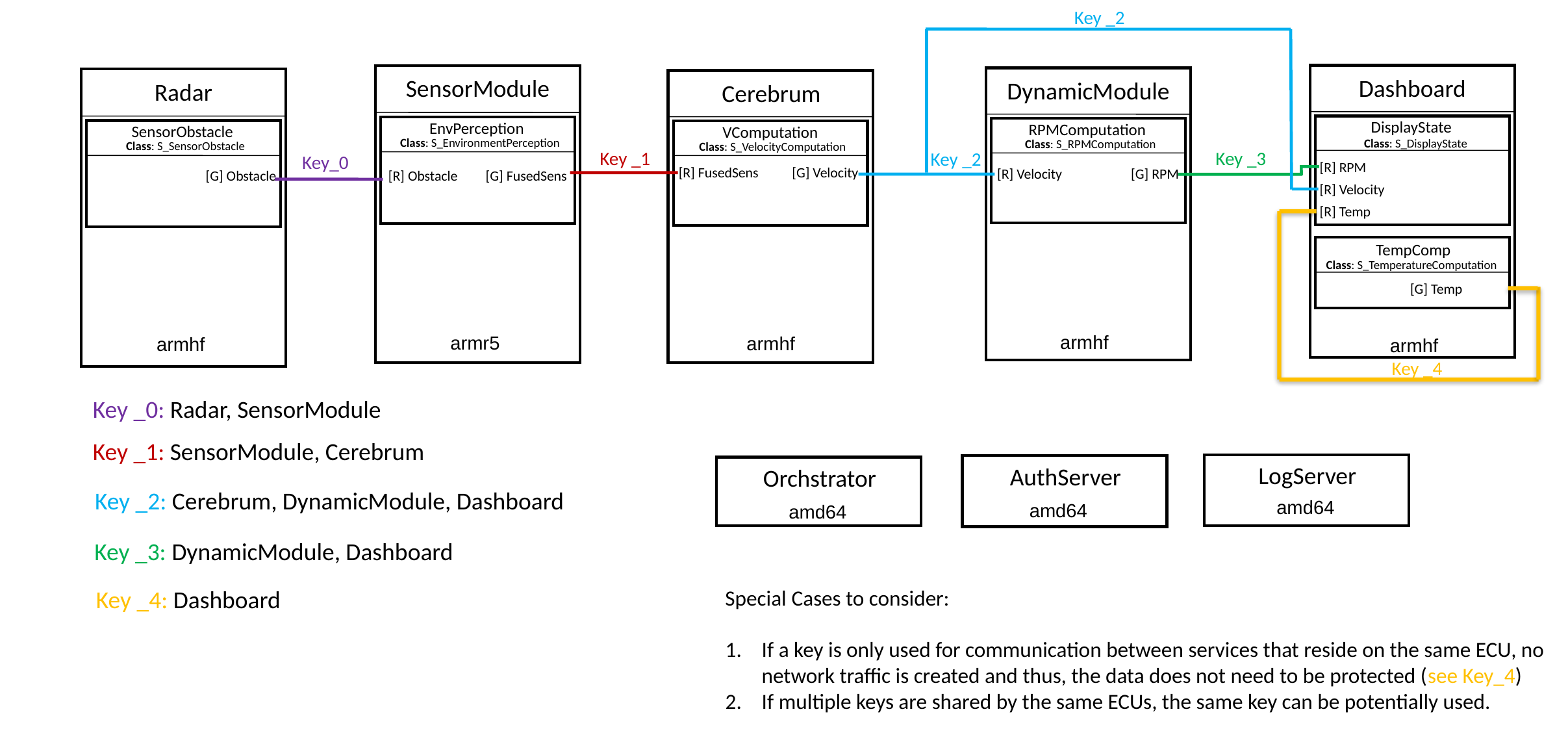

Key _2

SensorModule

EnvPerception

Class: S_EnvironmentPerception

[G] FusedSens

Dashboard

DisplayState

Class: S_DisplayState

[R] RPM
[R] Velocity
[R] Temp
TempComp

Class: S_TemperatureComputation

[G] Temp

DynamicModule

RPMComputation

Class: S_RPMComputation

[R] Velocity
[G] RPM

Radar

SensorObstacle

Class: S_SensorObstacle

[G] Obstacle

Cerebrum

VComputation

Class: S_VelocityComputation

[R] FusedSens
[G] Velocity
Key _3
Key _1
Key _2
Key_0
[R] Obstacle

armhf
armr5
armhf
armhf
armhf
Key _4

Key _0: Radar, SensorModule
Key _1: SensorModule, Cerebrum

LogServer

AuthServer

Orchstrator
Key _2: Cerebrum, DynamicModule, Dashboard
amd64
amd64
amd64
Key _3: DynamicModule, Dashboard
Key _4: Dashboard
Special Cases to consider:

If a key is only used for communication between services that reside on the same ECU, no network traffic is created and thus, the data does not need to be protected (see Key_4)
If multiple keys are shared by the same ECUs, the same key can be potentially used.